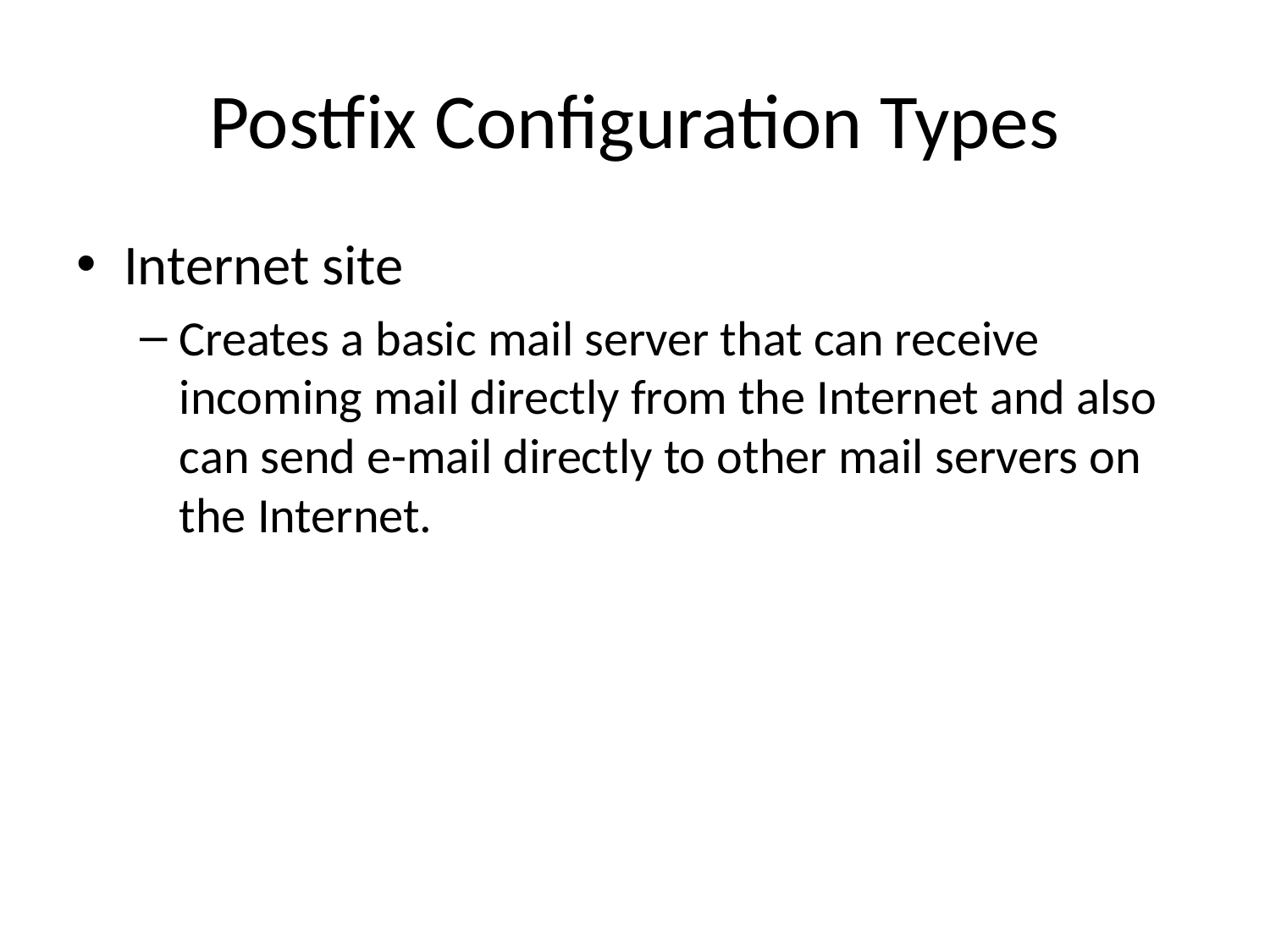

# Postfix Configuration Types
Internet site
Creates a basic mail server that can receive incoming mail directly from the Internet and also can send e-mail directly to other mail servers on the Internet.